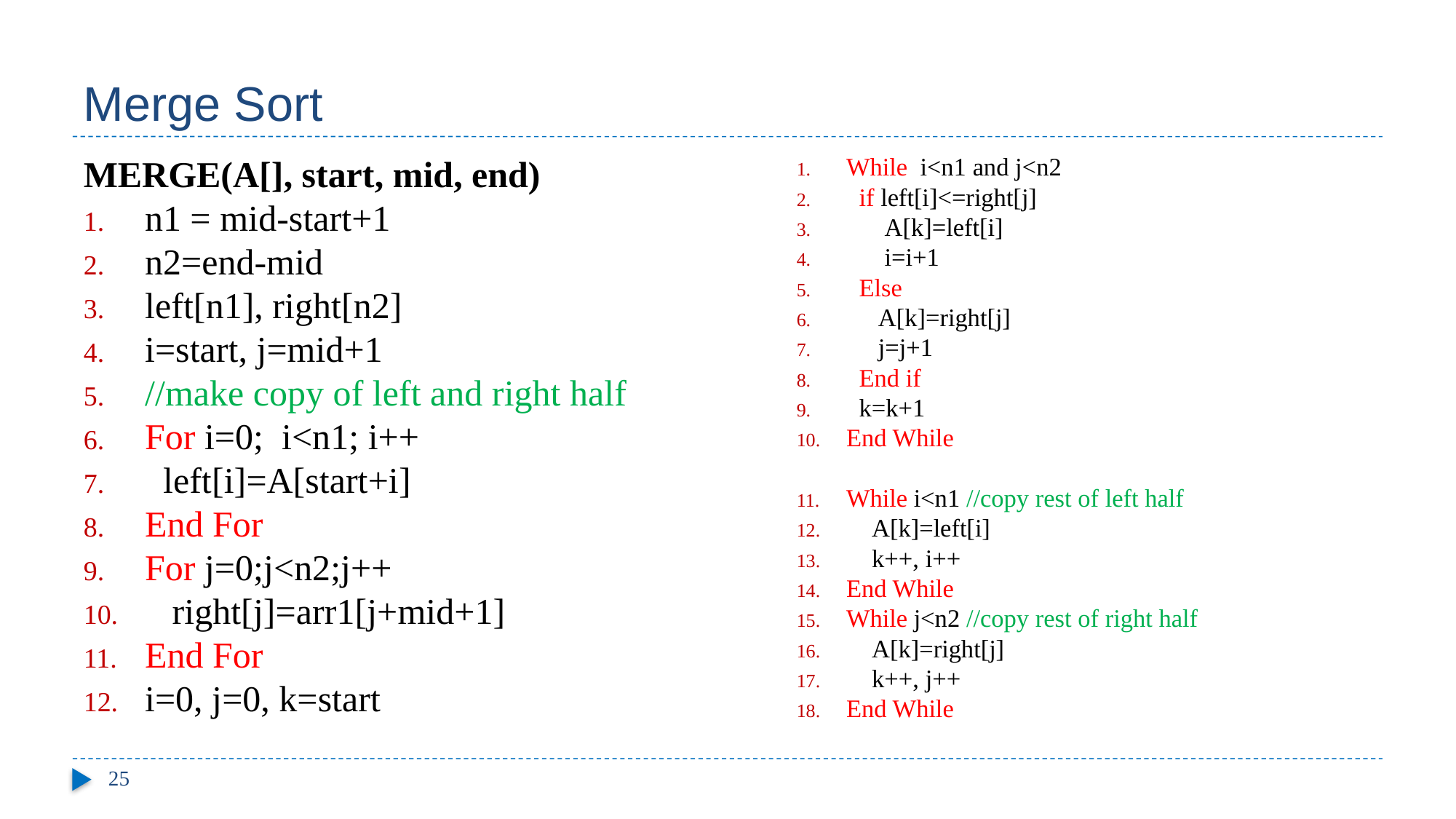

# Merge Sort
MERGE(A[], start, mid, end)
n1 = mid-start+1
n2=end-mid
left[n1], right[n2]
i=start, j=mid+1
//make copy of left and right half
For i=0;  i<n1; i++
  left[i]=A[start+i]
End For
For j=0;j<n2;j++
   right[j]=arr1[j+mid+1]
End For
i=0, j=0, k=start

While  i<n1 and j<n2
  if left[i]<=right[j]
      A[k]=left[i]
      i=i+1
  Else
     A[k]=right[j]
     j=j+1
  End if
  k=k+1
End While

While i<n1 //copy rest of left half
    A[k]=left[i]
    k++, i++
End While
While j<n2 //copy rest of right half
    A[k]=right[j]
    k++, j++
End While
25